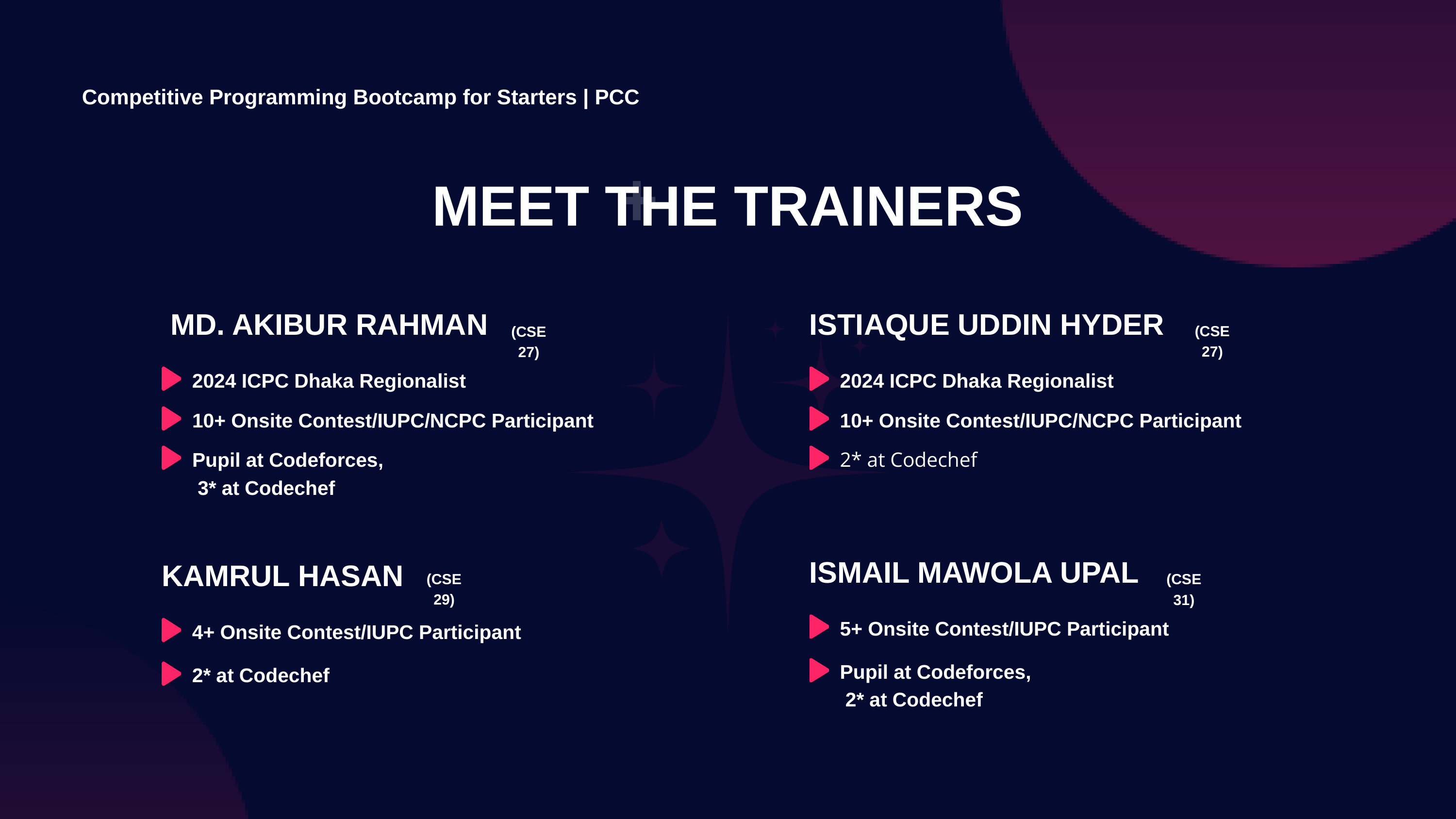

Competitive Programming Bootcamp for Starters | PCC
MEET THE TRAINERS

MD. AKIBUR RAHMAN
(CSE 27)
2024 ICPC Dhaka Regionalist

10+ Onsite Contest/IUPC/NCPC Participant

Pupil at Codeforces,
 3* at Codechef

KAMRUL HASAN
(CSE 29)
4+ Onsite Contest/IUPC Participant

2* at Codechef

ISTIAQUE UDDIN HYDER
(CSE 27)
2024 ICPC Dhaka Regionalist

10+ Onsite Contest/IUPC/NCPC Participant

2* at Codechef

ISMAIL MAWOLA UPAL
(CSE 31)
5+ Onsite Contest/IUPC Participant

Pupil at Codeforces,
 2* at Codechef